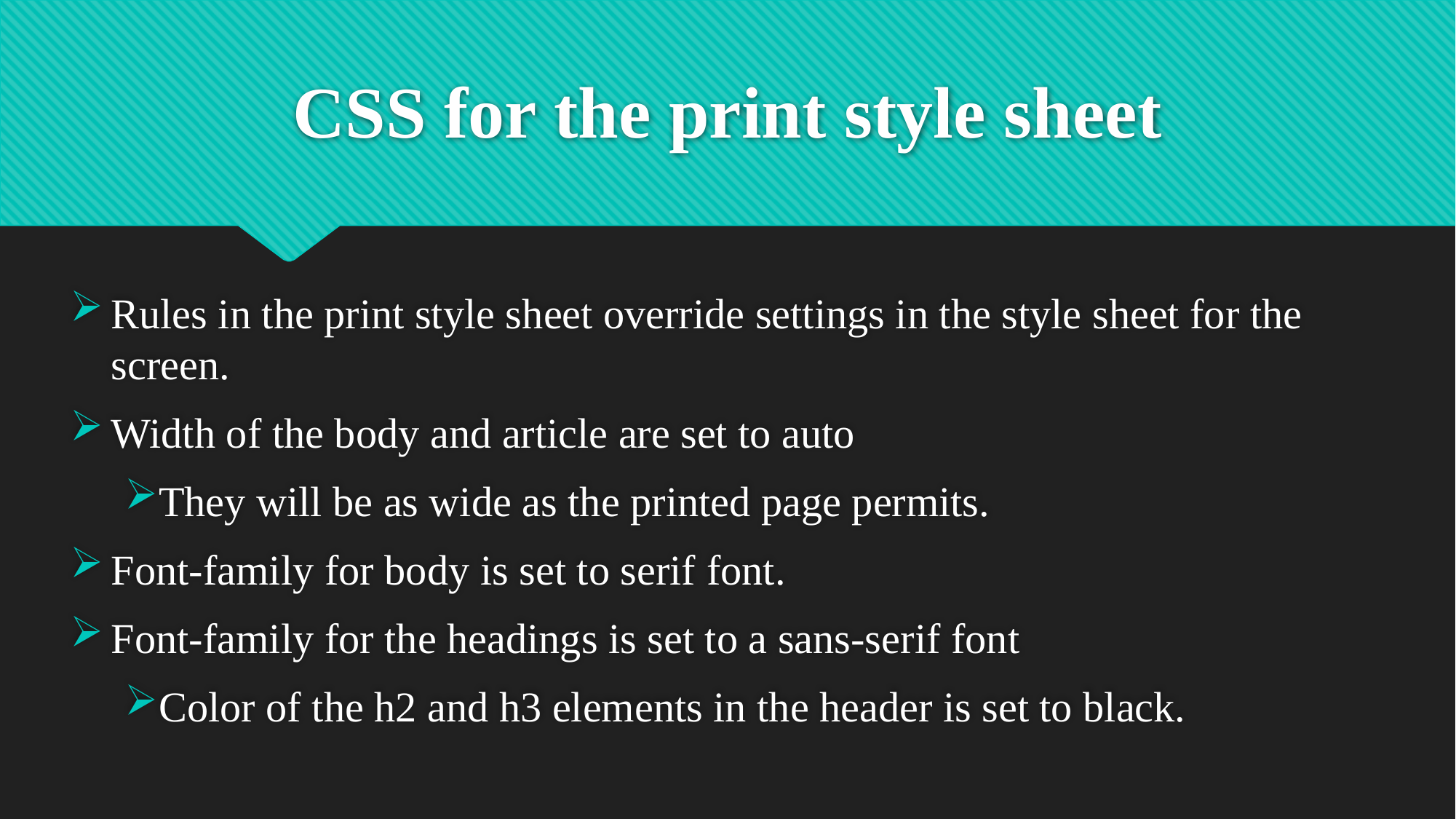

# CSS for the print style sheet

Rules in the print style sheet override settings in the style sheet for the screen.
Width of the body and article are set to auto
They will be as wide as the printed page permits.
Font-family for body is set to serif font.
Font-family for the headings is set to a sans-serif font
Color of the h2 and h3 elements in the header is set to black.